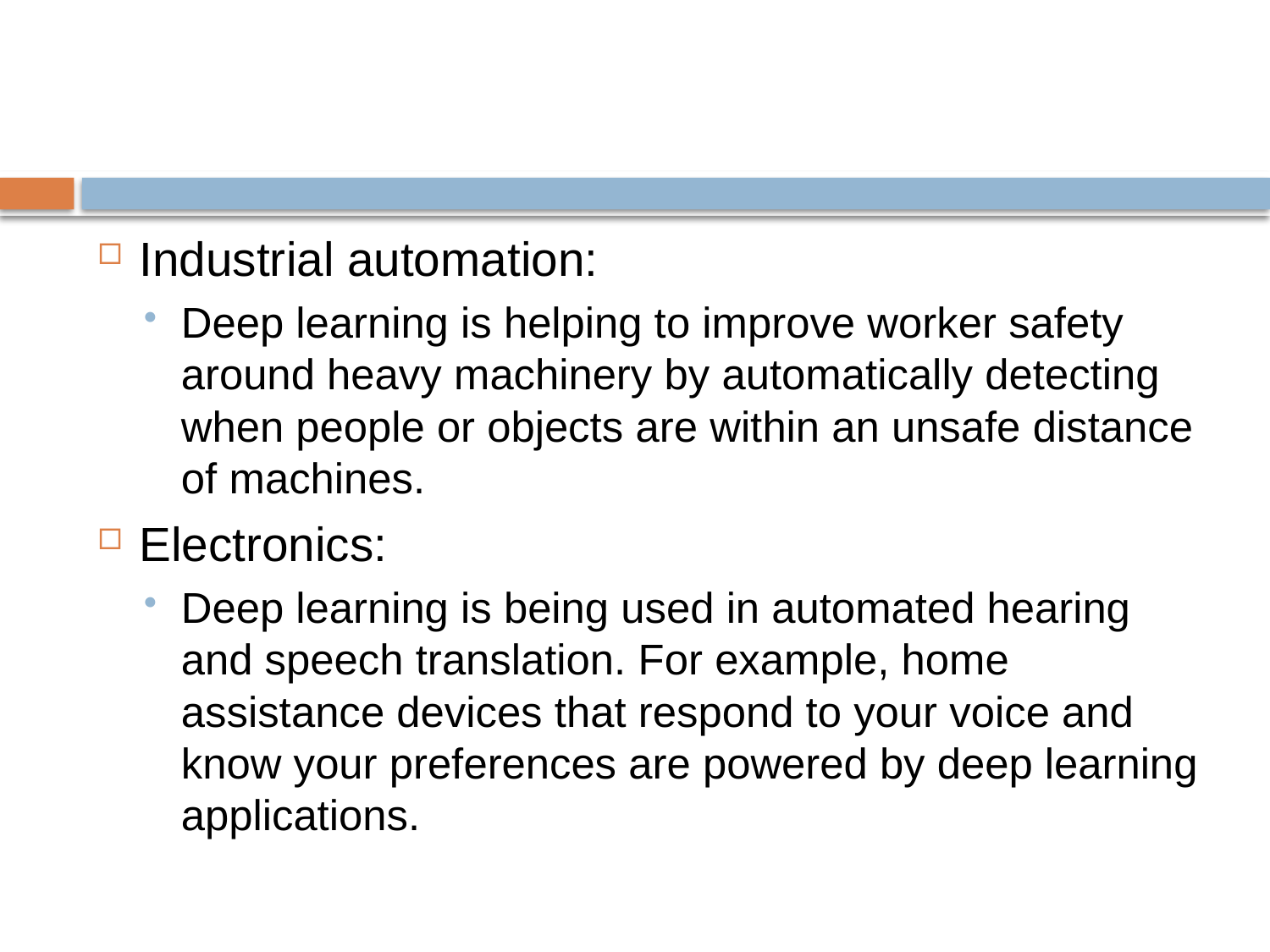

#
Industrial automation:
Deep learning is helping to improve worker safety around heavy machinery by automatically detecting when people or objects are within an unsafe distance of machines.
Electronics:
Deep learning is being used in automated hearing and speech translation. For example, home assistance devices that respond to your voice and know your preferences are powered by deep learning applications.